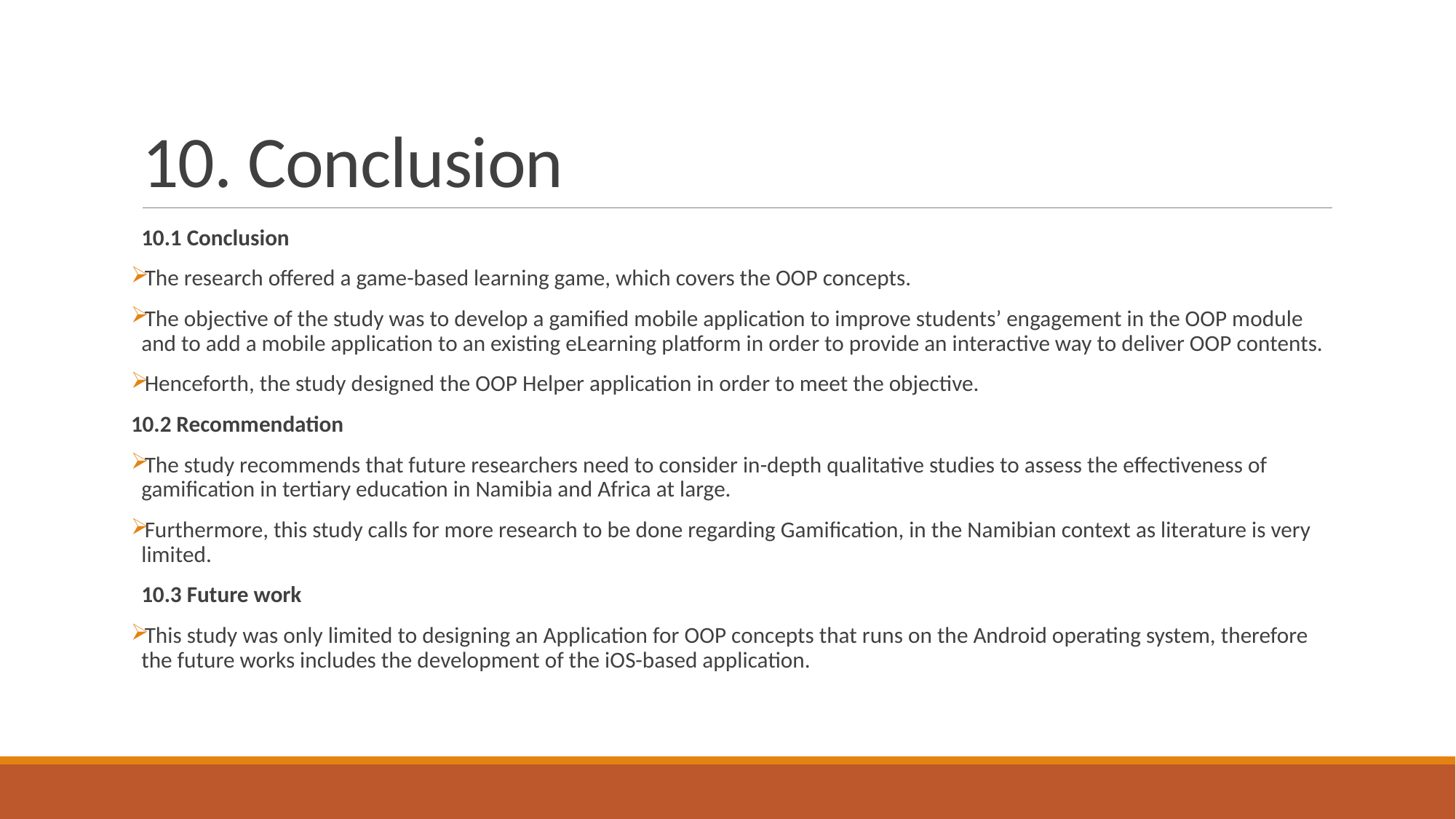

# 10. Conclusion
10.1 Conclusion
The research offered a game-based learning game, which covers the OOP concepts.
The objective of the study was to develop a gamified mobile application to improve students’ engagement in the OOP module and to add a mobile application to an existing eLearning platform in order to provide an interactive way to deliver OOP contents.
Henceforth, the study designed the OOP Helper application in order to meet the objective.
10.2 Recommendation
The study recommends that future researchers need to consider in-depth qualitative studies to assess the effectiveness of gamification in tertiary education in Namibia and Africa at large.
Furthermore, this study calls for more research to be done regarding Gamification, in the Namibian context as literature is very limited.
10.3 Future work
This study was only limited to designing an Application for OOP concepts that runs on the Android operating system, therefore the future works includes the development of the iOS-based application.